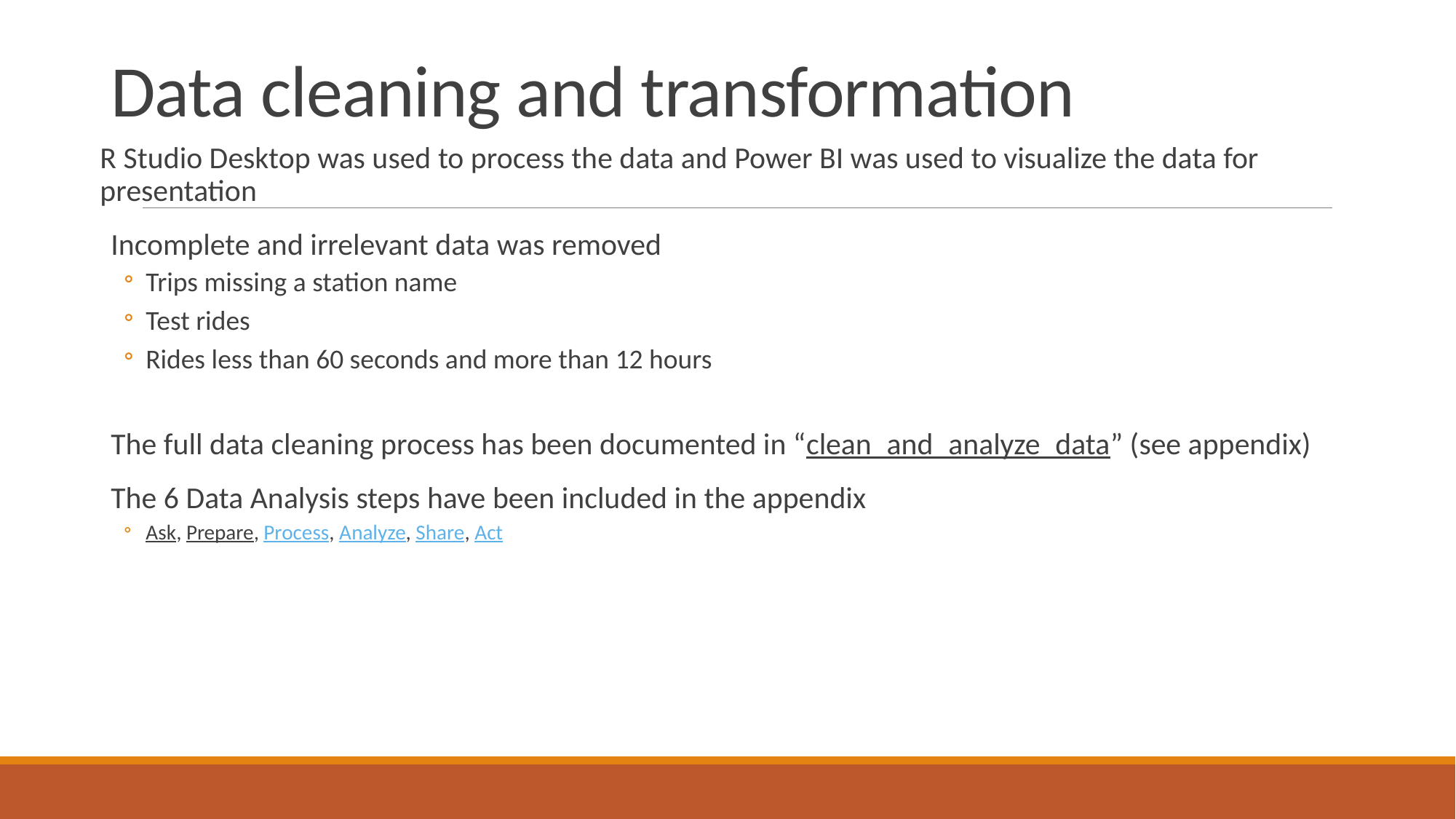

# Data cleaning and transformation
R Studio Desktop was used to process the data and Power BI was used to visualize the data for presentation
Incomplete and irrelevant data was removed
Trips missing a station name
Test rides
Rides less than 60 seconds and more than 12 hours
The full data cleaning process has been documented in “clean_and_analyze_data” (see appendix)
The 6 Data Analysis steps have been included in the appendix
Ask, Prepare, Process, Analyze, Share, Act